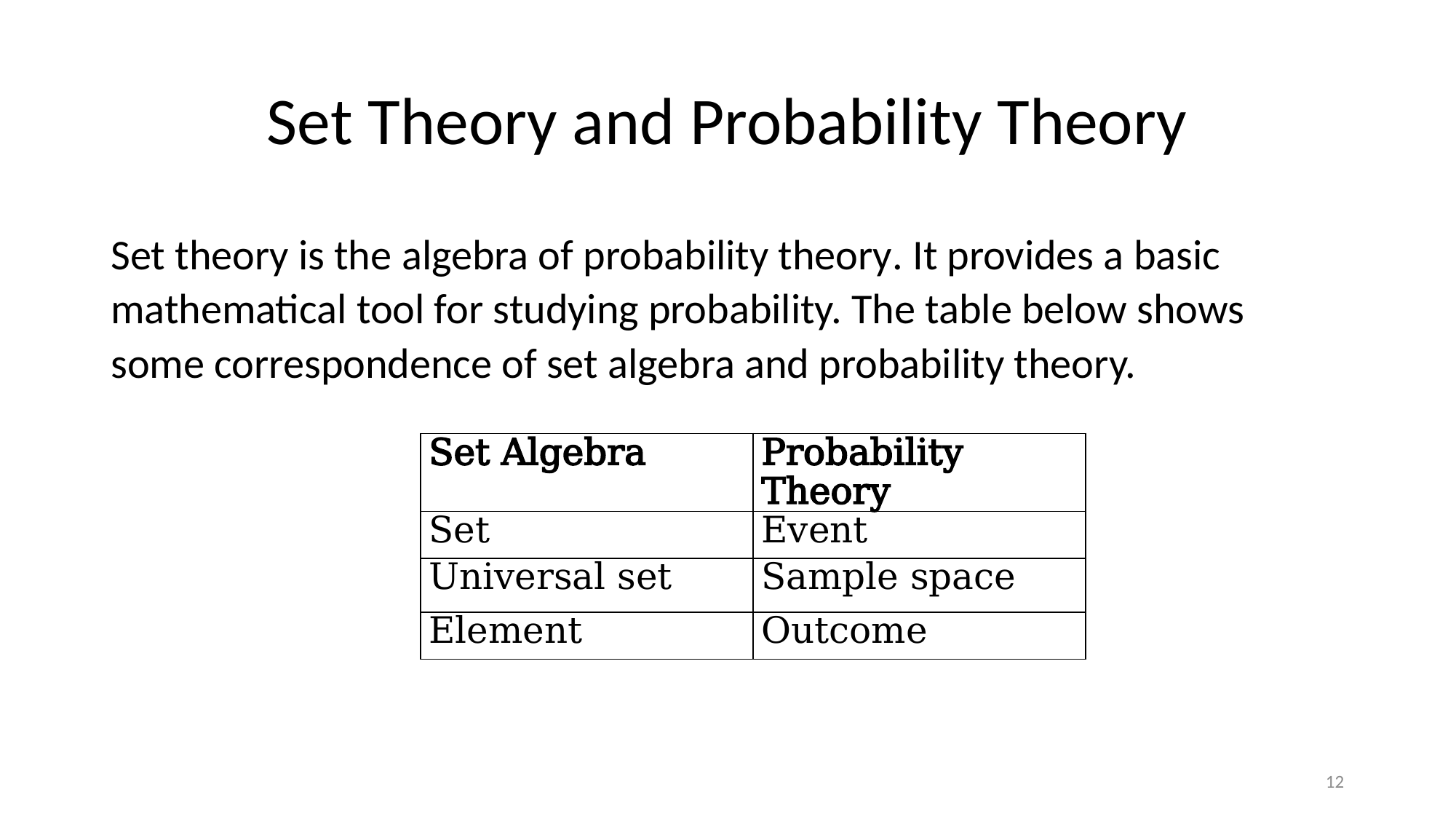

# Set Theory and Probability Theory
Set theory is the algebra of probability theory. It provides a basic mathematical tool for studying probability. The table below shows some correspondence of set algebra and probability theory.

| Set Algebra | Probability Theory |
| --- | --- |
| Set | Event |
| Universal set | Sample space |
| Element | Outcome |
12